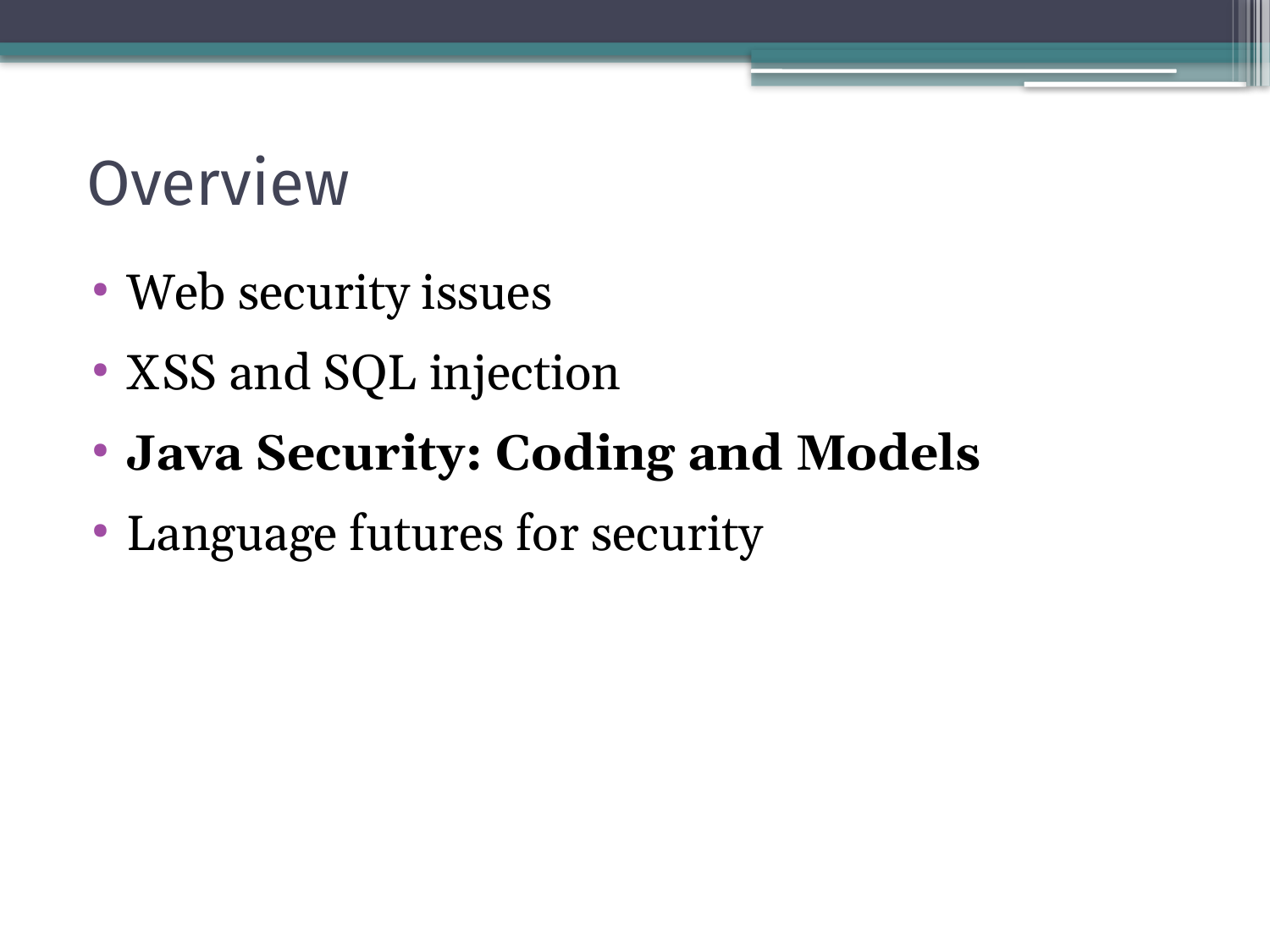

# Overview
Web security issues
XSS and SQL injection
Java Security: Coding and Models
Language futures for security